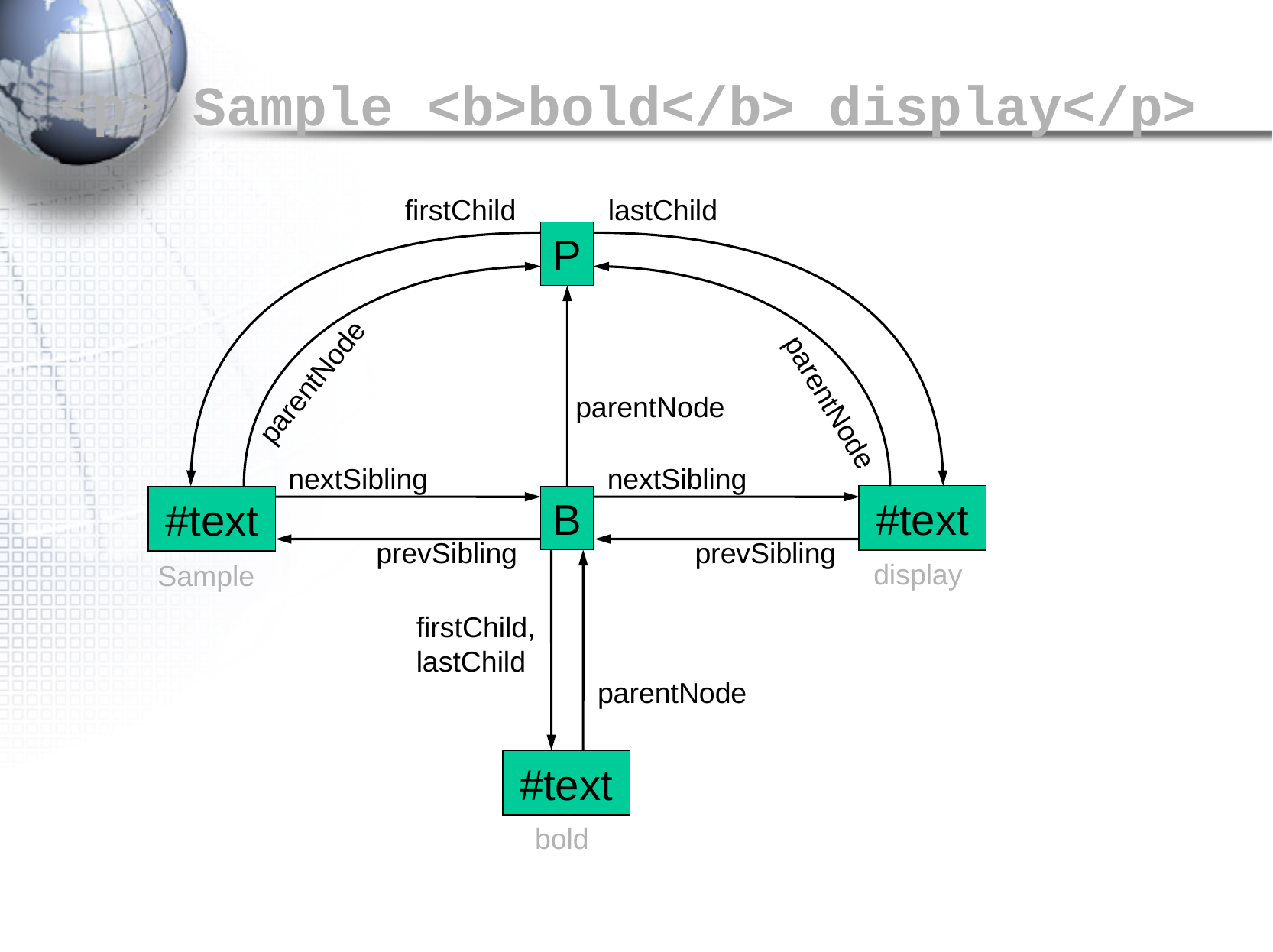

<p> Sample <b>bold</b> display</p>
firstChild
lastChild
P

parentNode
parentNode
parentNode
nextSibling
nextSibling
#text
#text
B

prevSibling
prevSibling

display
Sample
firstChild,
lastChild
parentNode
#text
bold